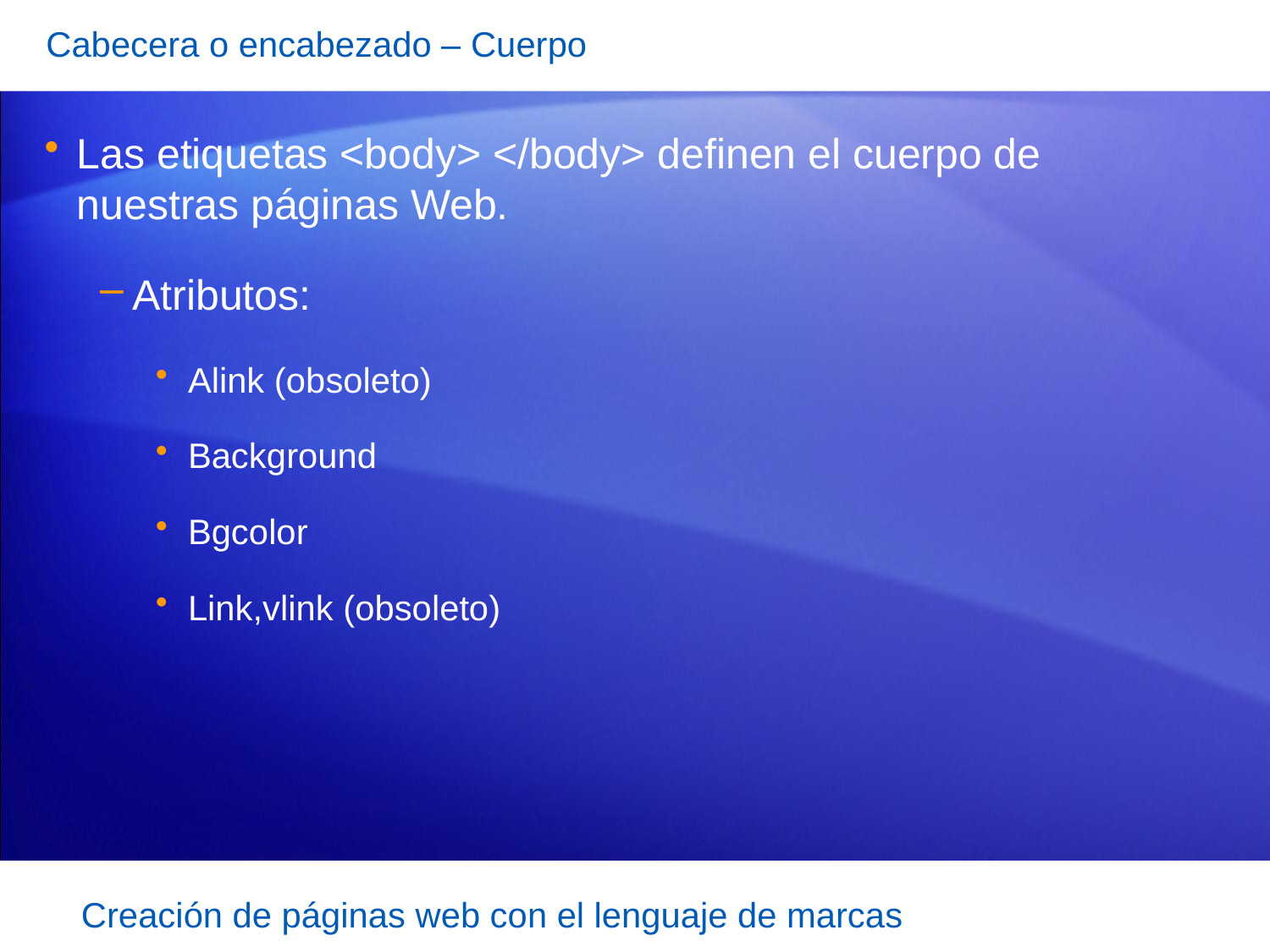

Cabecera o encabezado – Cuerpo

Las etiquetas <body> </body> definen el cuerpo de nuestras páginas Web.
Atributos:
Alink (obsoleto)
Background
Bgcolor
Link,vlink (obsoleto)

Creación de páginas web con el lenguaje de marcas